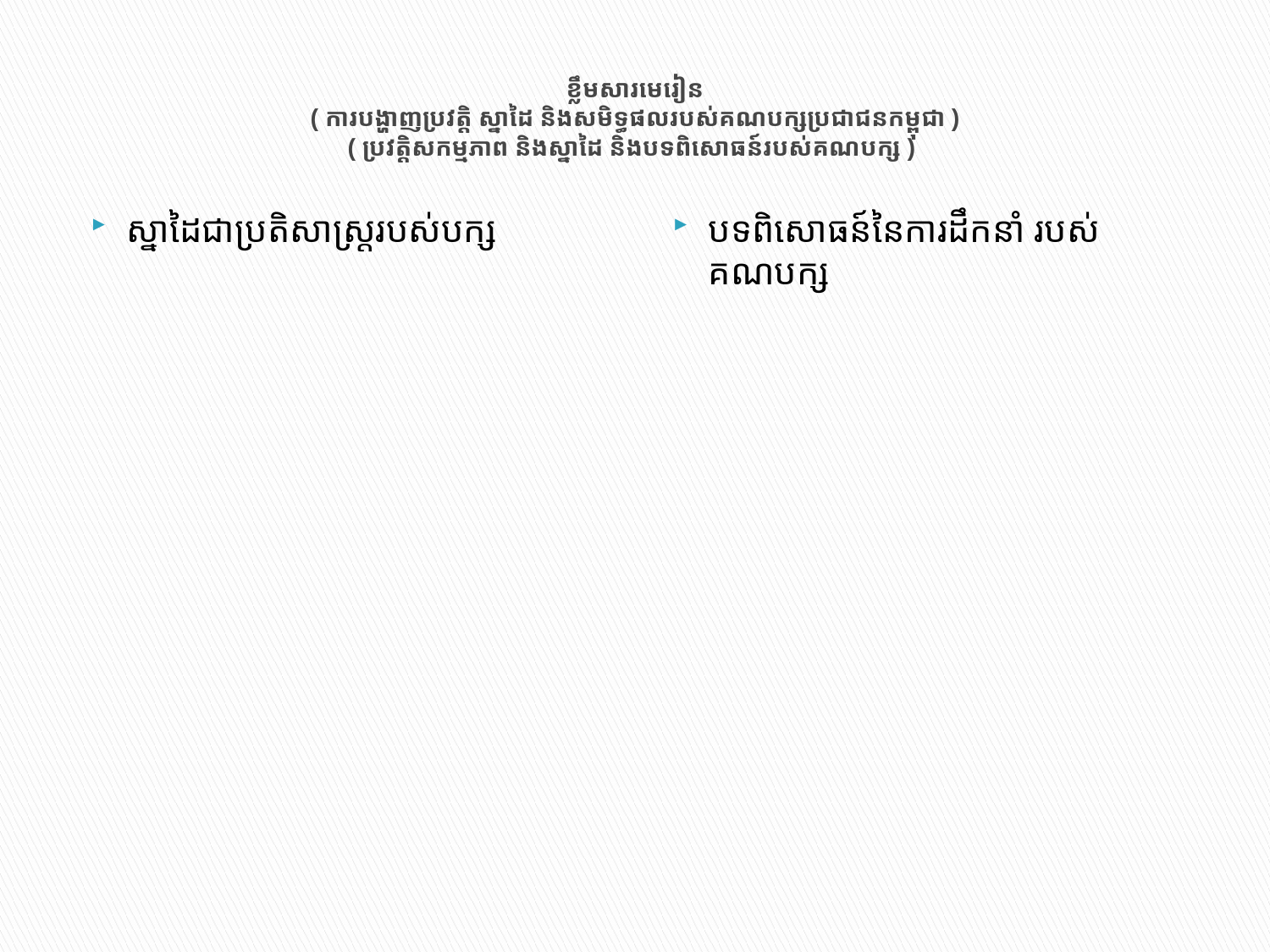

# ខ្លឹមសារមេរៀន ( ការបង្ហាញប្រវត្តិ ស្នាដៃ និងសមិទ្ធផលរបស់គណបក្សប្រជាជនកម្ពុជា ) ( ប្រវត្តិសកម្មភាព និងស្នាដៃ និងបទពិសោធន៍របស់គណបក្ស )
ស្នាដៃជាប្រតិសាស្រ្តរបស់បក្ស
បទពិសោធន៍នៃការដឹកនាំ របស់គណបក្ស